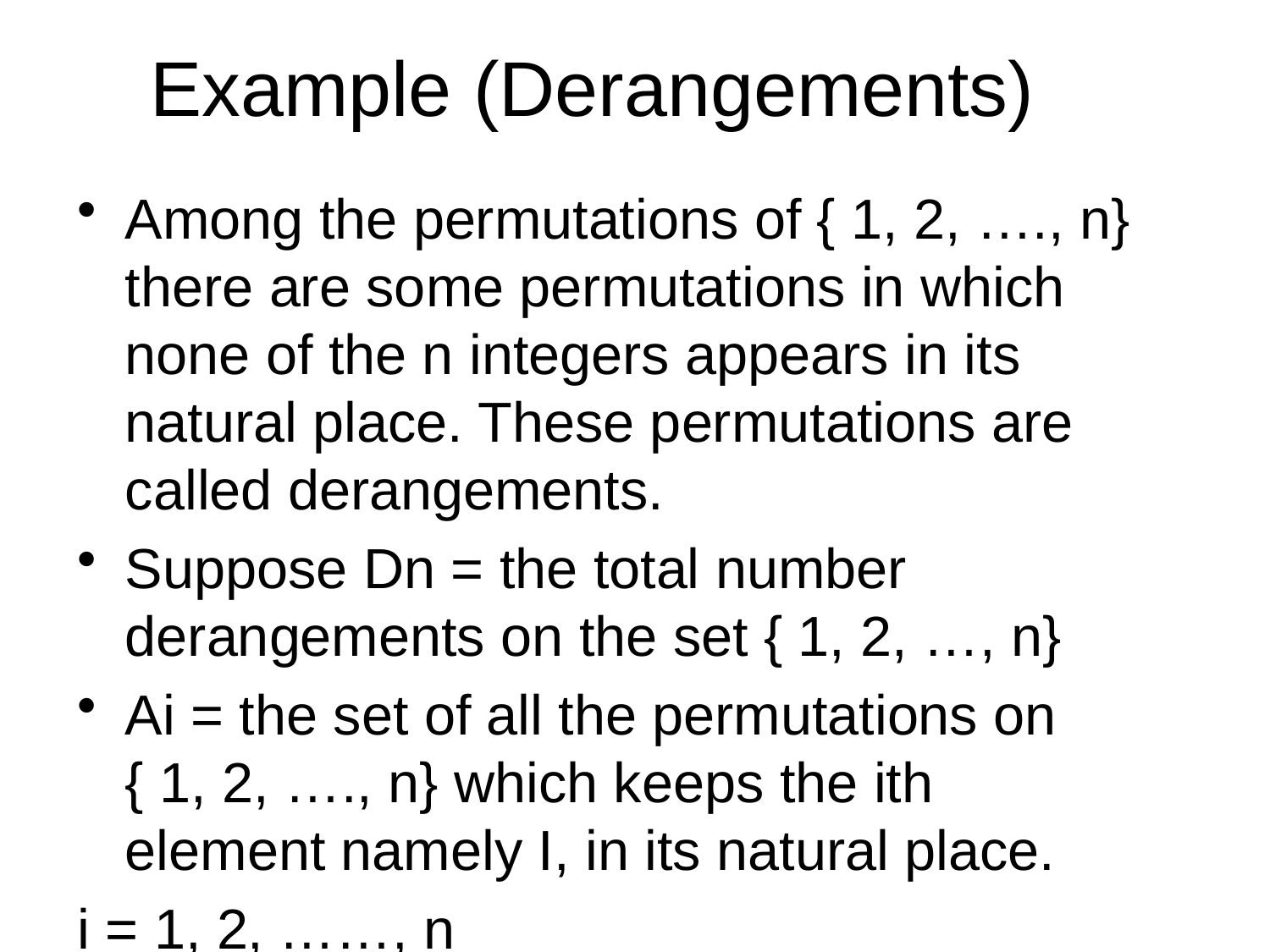

# Example (Derangements)
Among the permutations of { 1, 2, …., n} there are some permutations in which none of the n integers appears in its natural place. These permutations are called derangements.
Suppose Dn = the total number derangements on the set { 1, 2, …, n}
Ai = the set of all the permutations on { 1, 2, …., n} which keeps the ith element namely I, in its natural place.
i = 1, 2, ……, n